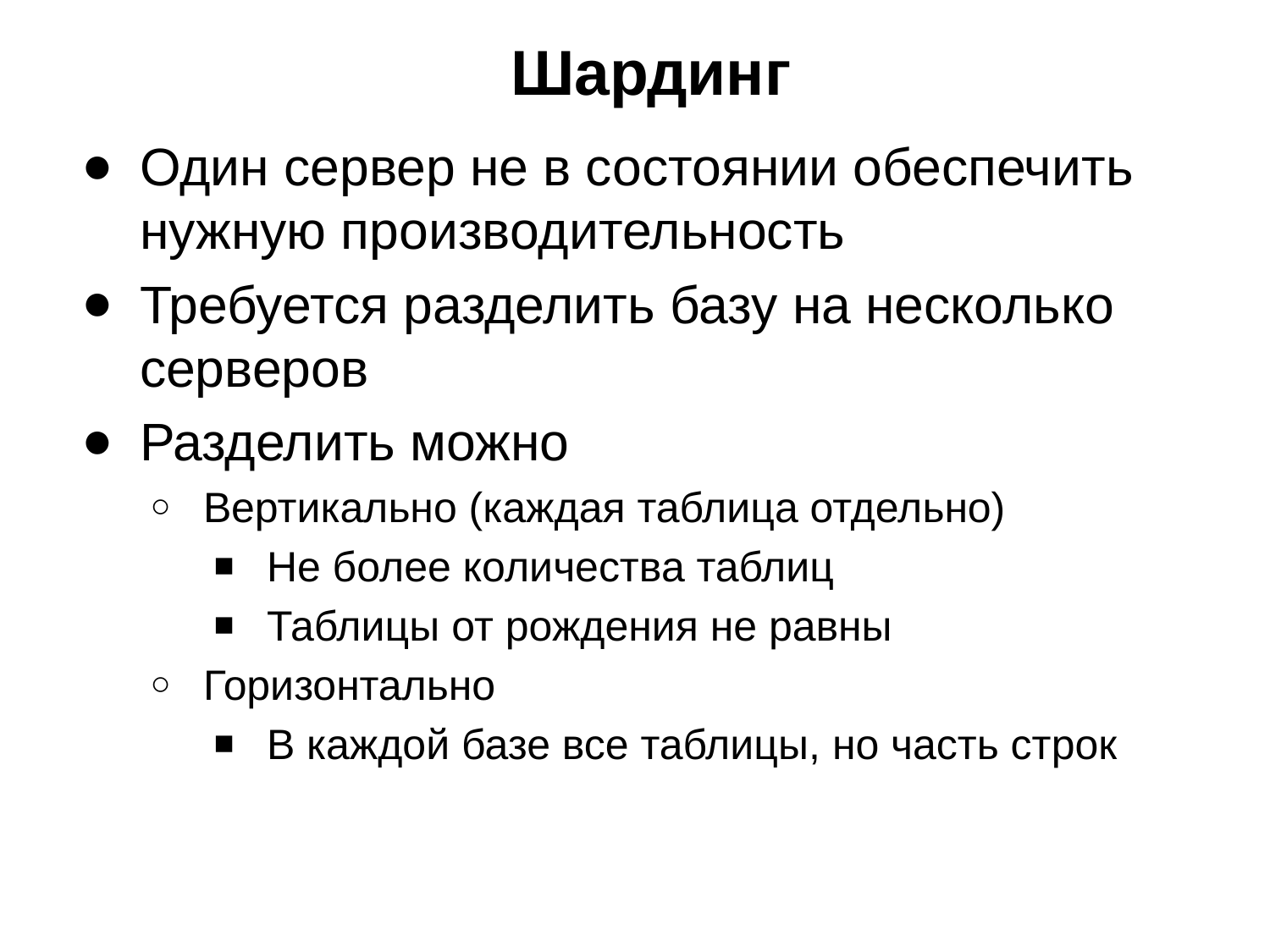

# Шардинг
Один сервер не в состоянии обеспечить нужную производительность
Требуется разделить базу на несколько серверов
Разделить можно
Вертикально (каждая таблица отдельно)
Не более количества таблиц
Таблицы от рождения не равны
Горизонтально
В каждой базе все таблицы, но часть строк